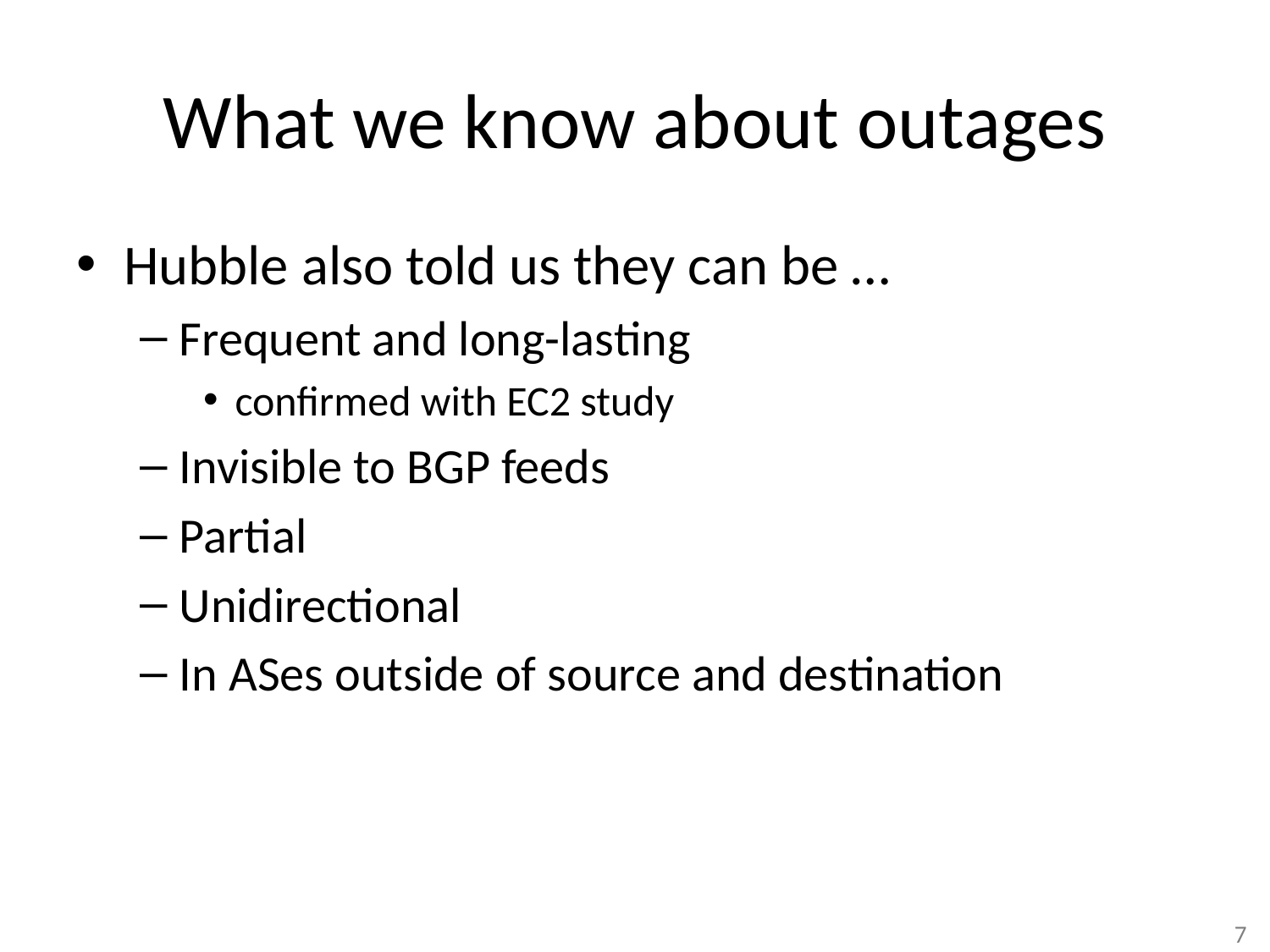

# What we know about outages
Hubble also told us they can be …
Frequent and long-lasting
confirmed with EC2 study
Invisible to BGP feeds
Partial
Unidirectional
In ASes outside of source and destination